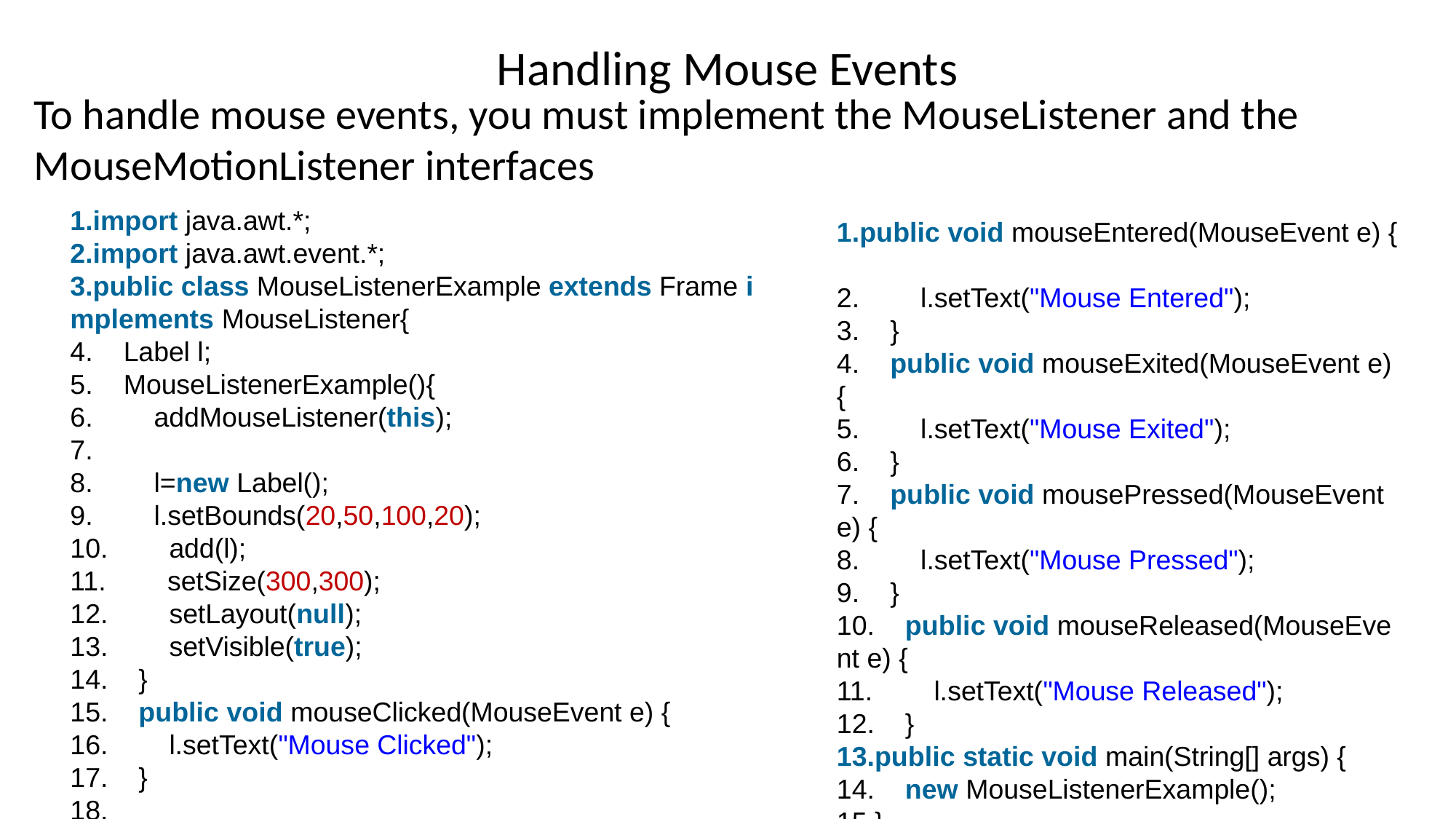

Handling Mouse Events
To handle mouse events, you must implement the MouseListener and the MouseMotionListener interfaces
import java.awt.*;
import java.awt.event.*;
public class MouseListenerExample extends Frame implements MouseListener{
    Label l;
    MouseListenerExample(){
        addMouseListener(this);

        l=new Label();
        l.setBounds(20,50,100,20);
        add(l);
        setSize(300,300);
        setLayout(null);
        setVisible(true);
    }
    public void mouseClicked(MouseEvent e) {
        l.setText("Mouse Clicked");
    }

public void mouseEntered(MouseEvent e) {
        l.setText("Mouse Entered");
    }
    public void mouseExited(MouseEvent e) {
        l.setText("Mouse Exited");
    }
    public void mousePressed(MouseEvent e) {
        l.setText("Mouse Pressed");
    }
    public void mouseReleased(MouseEvent e) {
        l.setText("Mouse Released");
    }
public static void main(String[] args) {
    new MouseListenerExample();
}
}